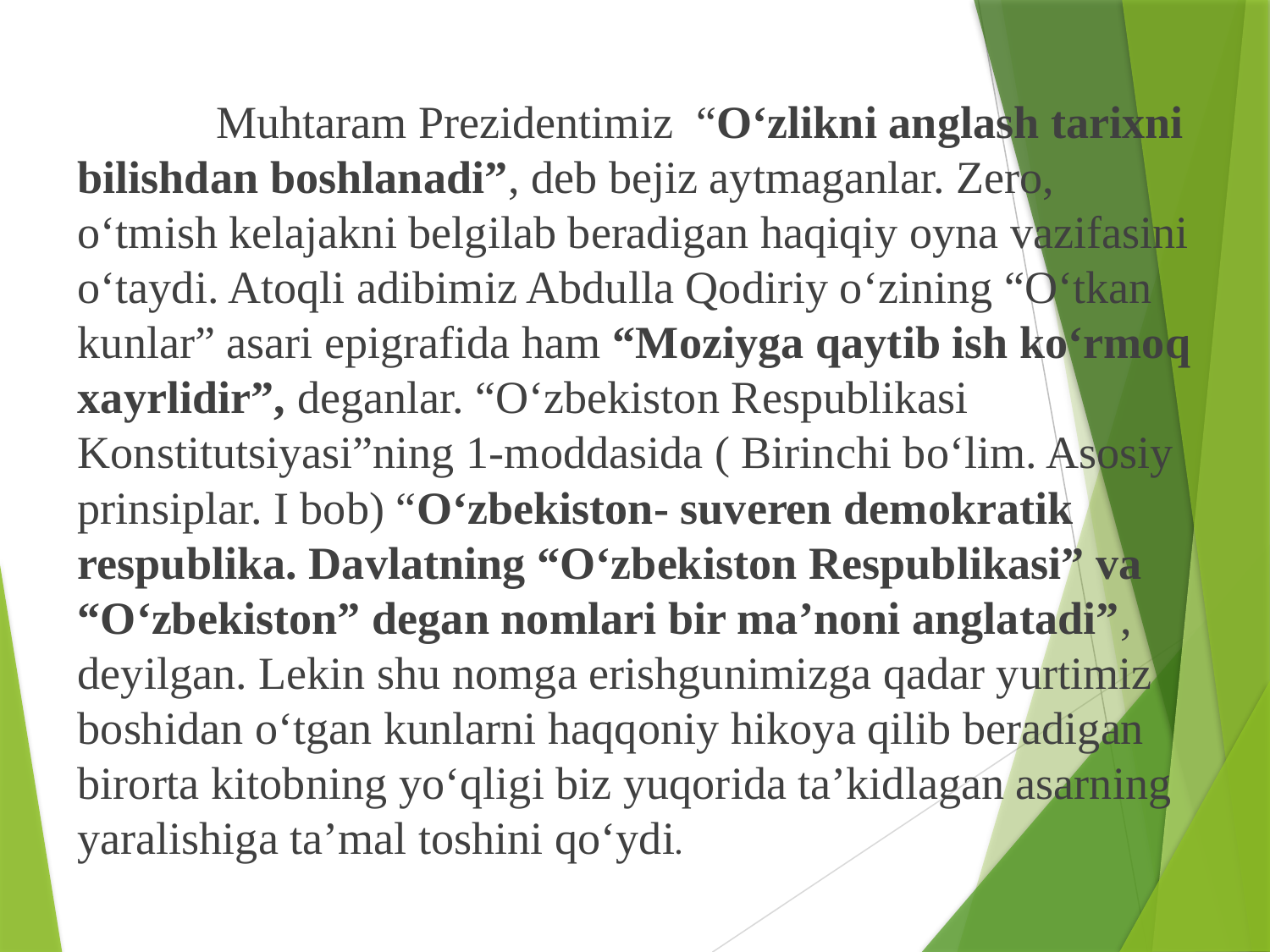

Muhtaram Prezidentimiz  “O‘zlikni anglash tarixni bilishdan boshlanadi”, deb bejiz aytmaganlar. Zero, o‘tmish kelajakni belgilab beradigan haqiqiy oyna vazifasini o‘taydi. Atoqli adibimiz Abdulla Qodiriy o‘zining “O‘tkan kunlar” asari epigrafida ham “Moziyga qaytib ish ko‘rmoq xayrlidir”, deganlar. “O‘zbekiston Respublikasi Konstitutsiyasi”ning 1-moddasida ( Birinchi bo‘lim. Asosiy prinsiplar. I bob) “O‘zbekiston- suveren demokratik respublika. Davlatning “O‘zbekiston Respublikasi” va “O‘zbekiston” degan nomlari bir ma’noni anglatadi”, deyilgan. Lekin shu nomga erishgunimizga qadar yurtimiz boshidan o‘tgan kunlarni haqqoniy hikoya qilib beradigan birorta kitobning yo‘qligi biz yuqorida ta’kidlagan asarning yaralishiga ta’mal toshini qo‘ydi.